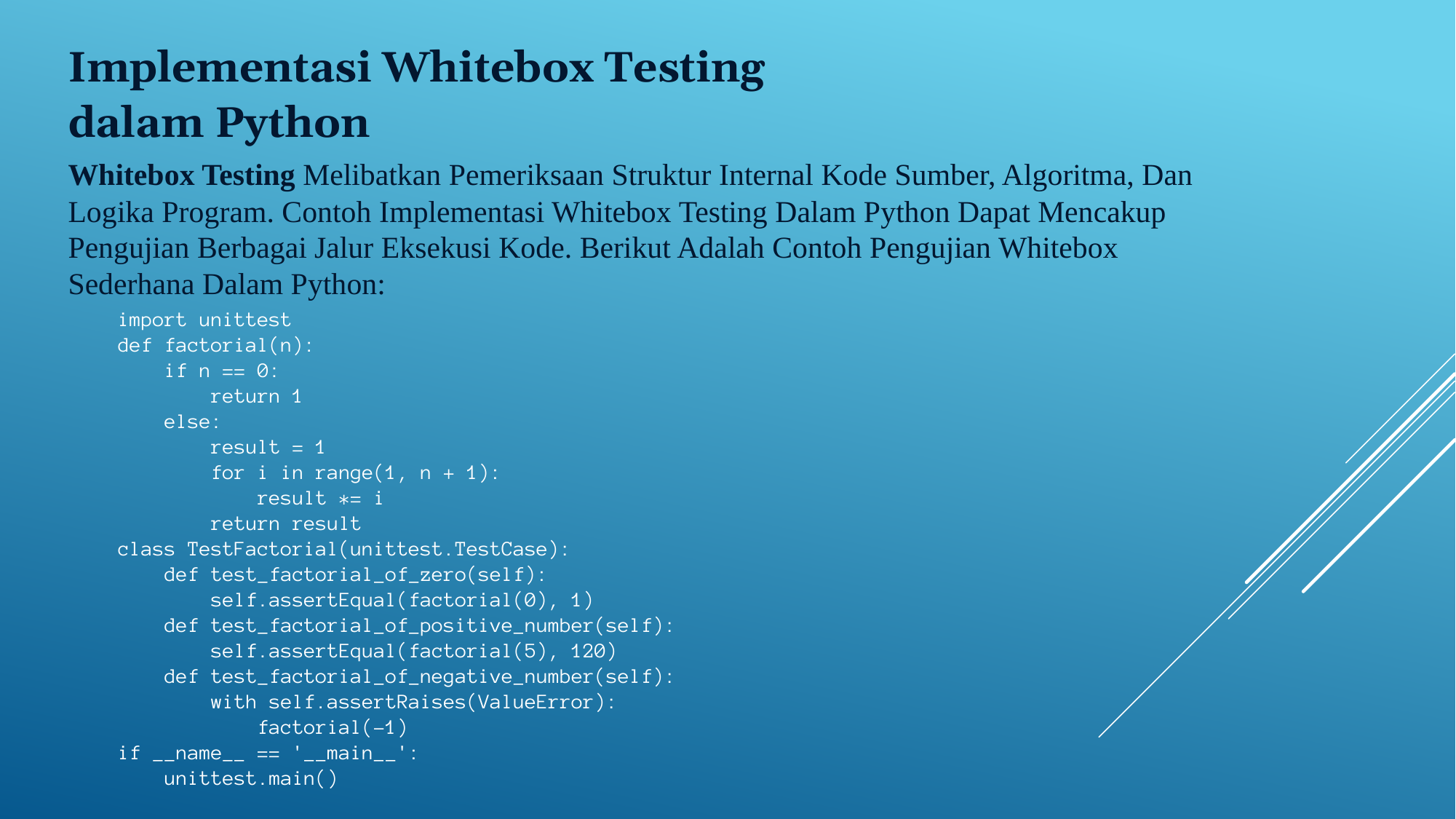

Implementasi Whitebox Testing
dalam Python
# Whitebox Testing Melibatkan Pemeriksaan Struktur Internal Kode Sumber, Algoritma, Dan Logika Program. Contoh Implementasi Whitebox Testing Dalam Python Dapat Mencakup Pengujian Berbagai Jalur Eksekusi Kode. Berikut Adalah Contoh Pengujian Whitebox Sederhana Dalam Python:
import unittest
def factorial(n):
    if n == 0:
        return 1
    else:
        result = 1
        for i in range(1, n + 1):
            result *= i
        return result
class TestFactorial(unittest.TestCase):
    def test_factorial_of_zero(self):
        self.assertEqual(factorial(0), 1)
    def test_factorial_of_positive_number(self):
        self.assertEqual(factorial(5), 120)
    def test_factorial_of_negative_number(self):
        with self.assertRaises(ValueError):
            factorial(-1)
if __name__ == '__main__':
    unittest.main()